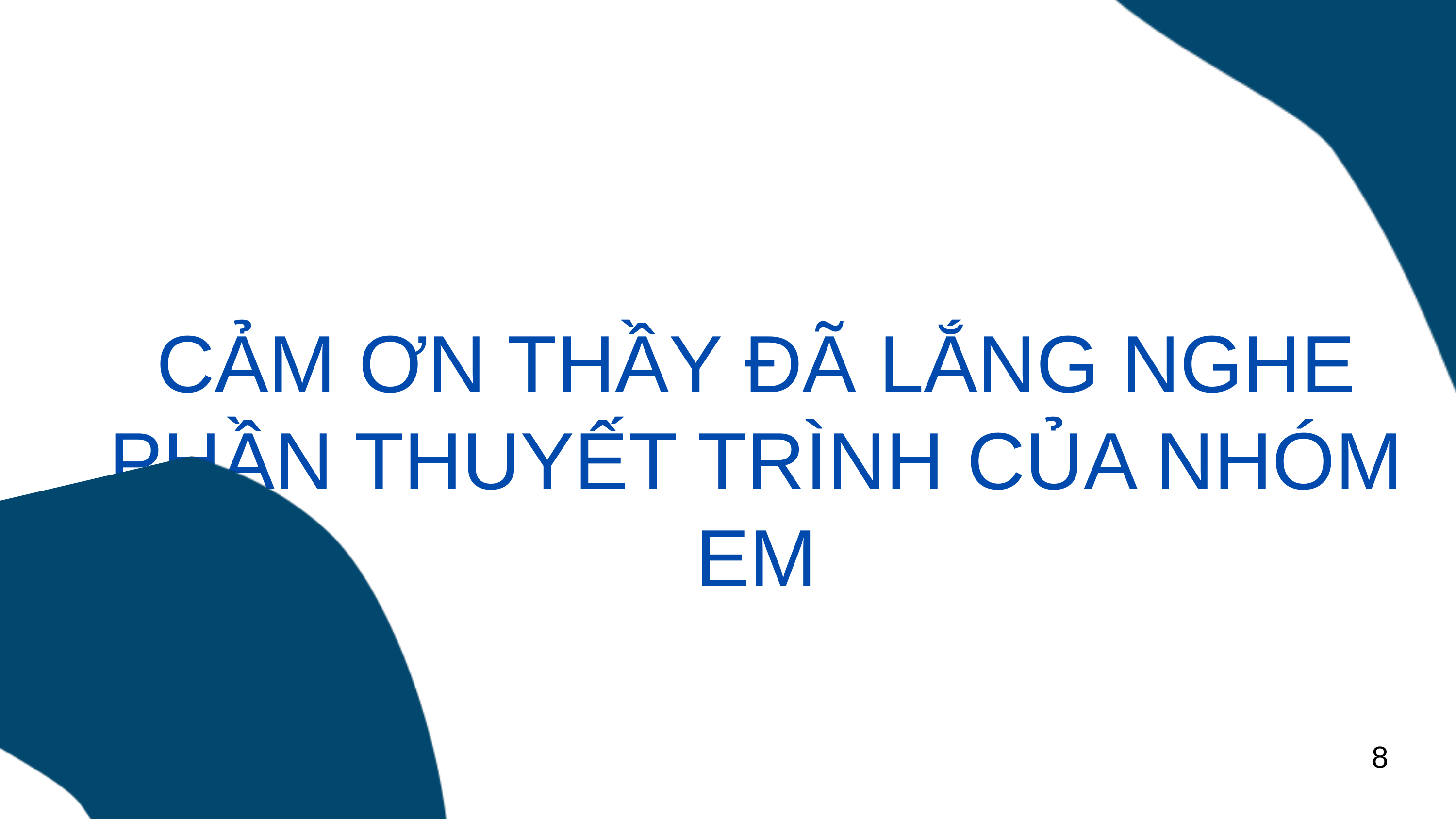

CẢM ƠN THẦY ĐÃ LẮNG NGHE PHẦN THUYẾT TRÌNH CỦA NHÓM EM

8